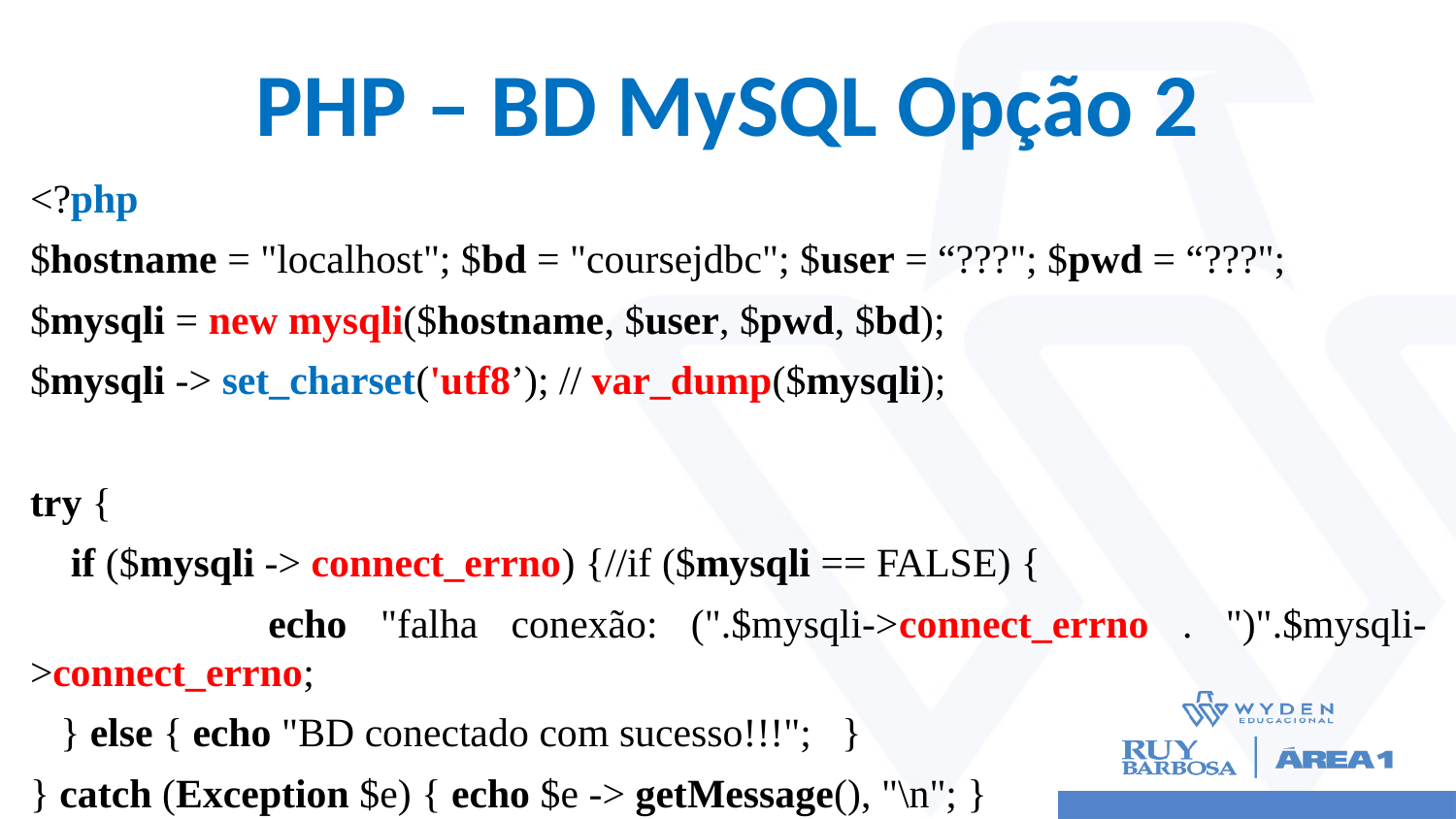

# PHP – BD MySQL Opção 2
<?php
$hostname = "localhost"; $bd = "coursejdbc"; $user = “???"; $pwd = “???";
$mysqli = new mysqli($hostname, $user, $pwd, $bd);
$mysqli -> set_charset('utf8’); // var_dump($mysqli);

try {
    if ($mysqli -> connect_errno) {//if ($mysqli == FALSE) {
    	echo "falha conexão: (".$mysqli->connect_errno . ")".$mysqli->connect_errno;
   } else { echo "BD conectado com sucesso!!!";   }
} catch (Exception $e) { echo $e -> getMessage(), "\n"; }